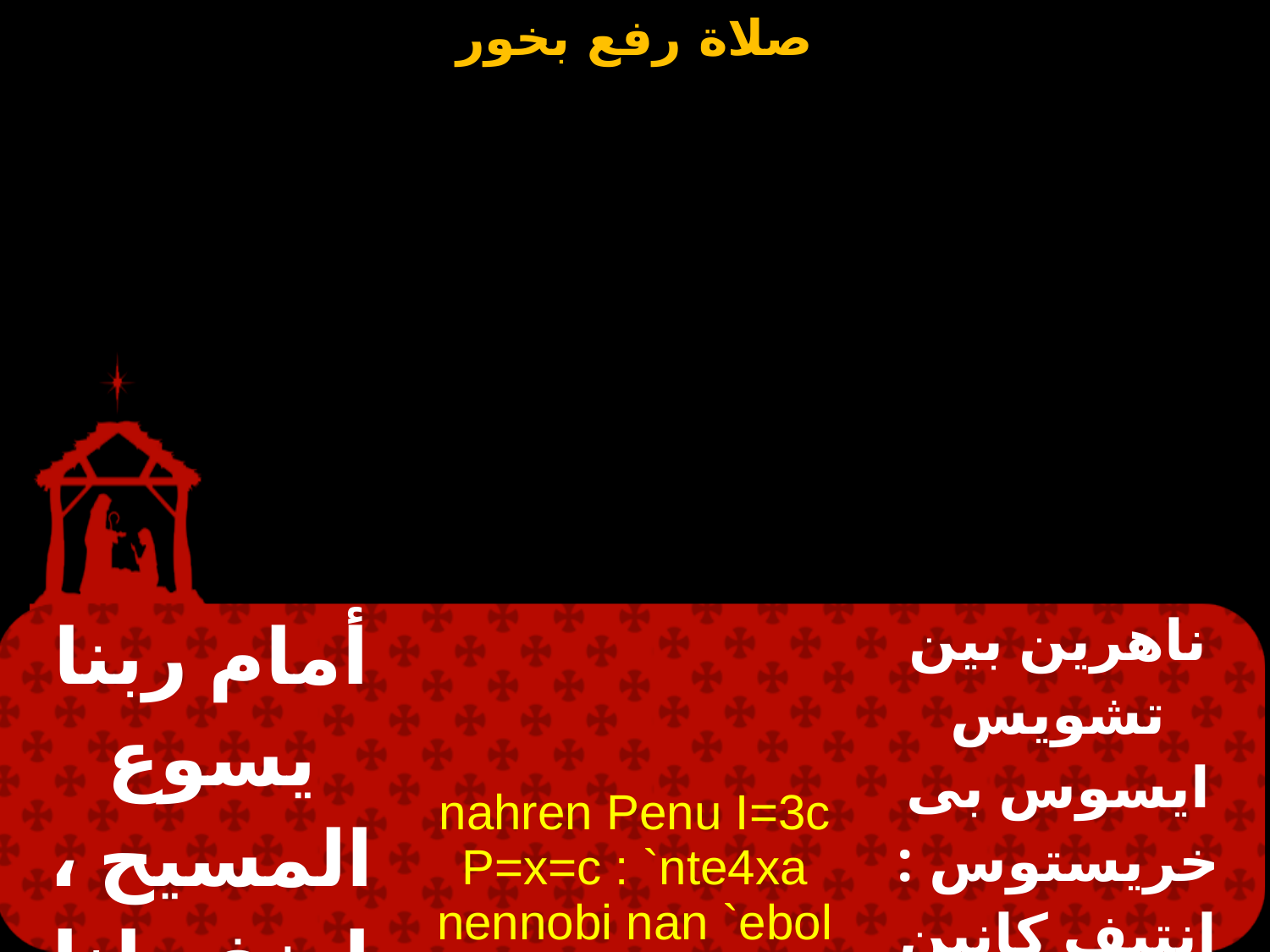

| أمام ربنا يسوع المسيح ، ليغفر لنا خطايانا | nahren Penu I=3c P=x=c : `nte4xa nennobi nan `ebol | ناهرين بين تشويس ايسوس بى خريستوس : انتيف كانين نوفي نان ايفول |
| --- | --- | --- |